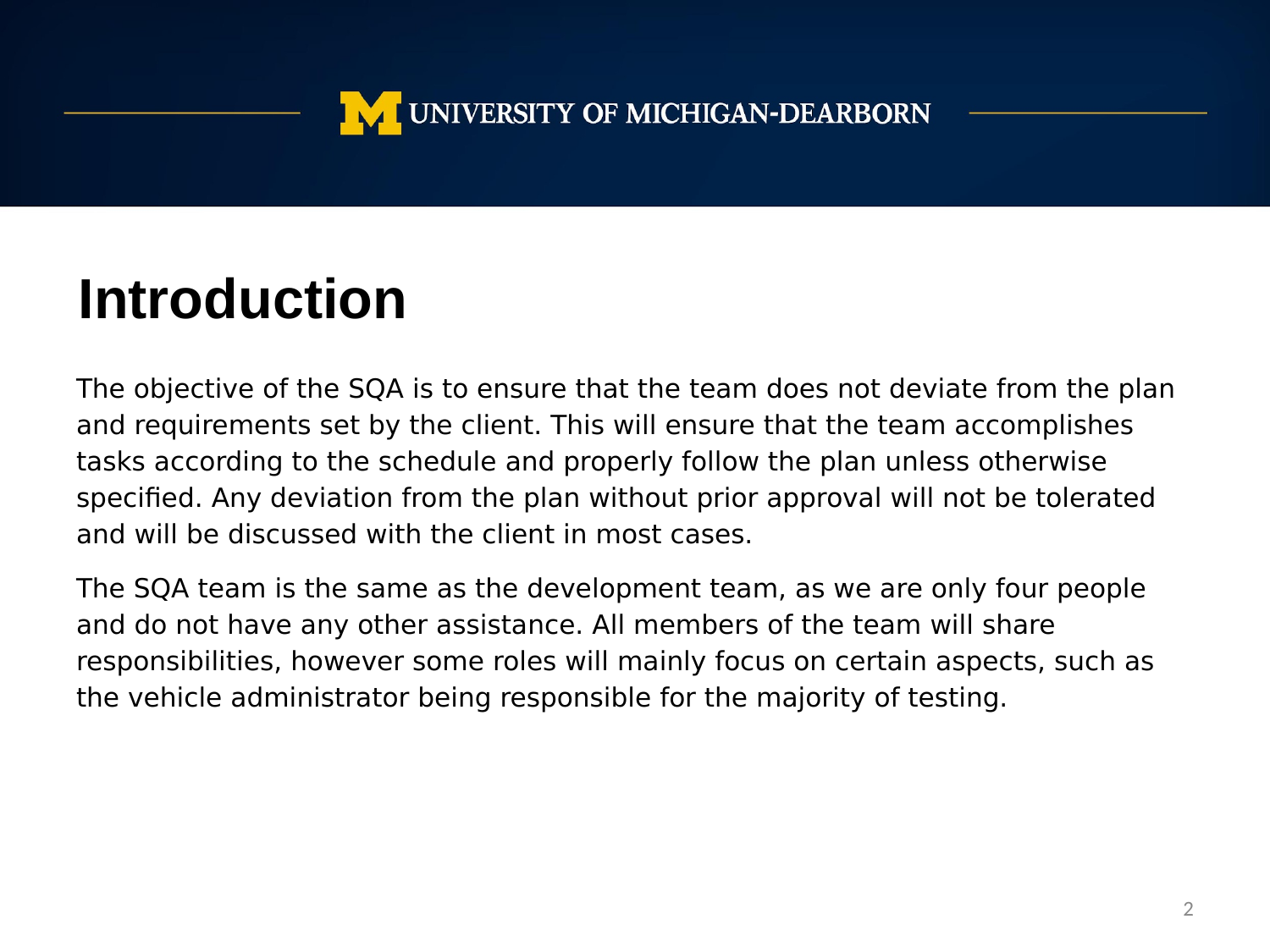

Introduction
The objective of the SQA is to ensure that the team does not deviate from the plan and requirements set by the client. This will ensure that the team accomplishes tasks according to the schedule and properly follow the plan unless otherwise specified. Any deviation from the plan without prior approval will not be tolerated and will be discussed with the client in most cases.
The SQA team is the same as the development team, as we are only four people and do not have any other assistance. All members of the team will share responsibilities, however some roles will mainly focus on certain aspects, such as the vehicle administrator being responsible for the majority of testing.

2